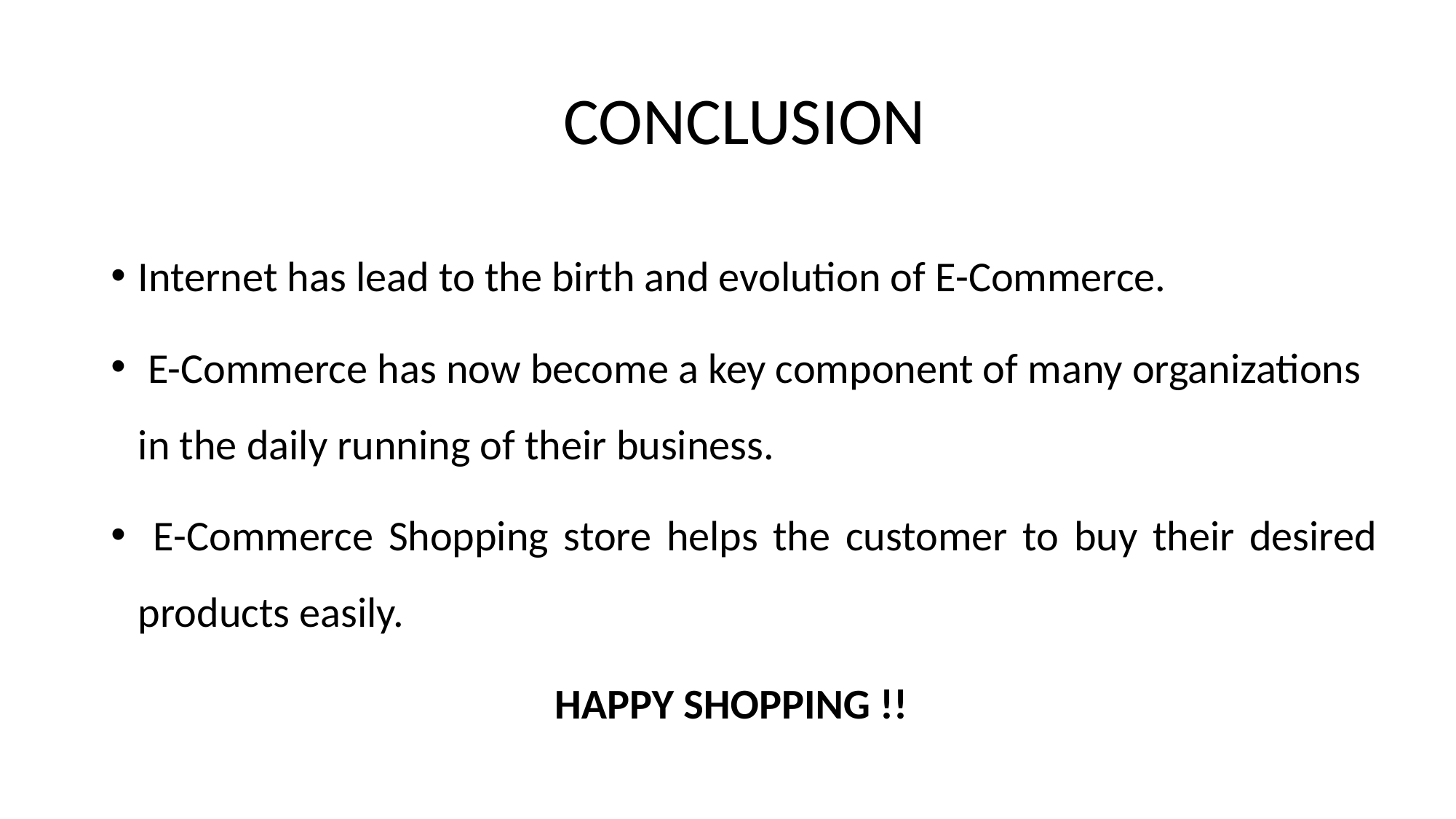

# CONCLUSION
Internet has lead to the birth and evolution of E-Commerce.
 E-Commerce has now become a key component of many organizations in the daily running of their business.
 E-Commerce Shopping store helps the customer to buy their desired products easily.
                                              HAPPY SHOPPING !!